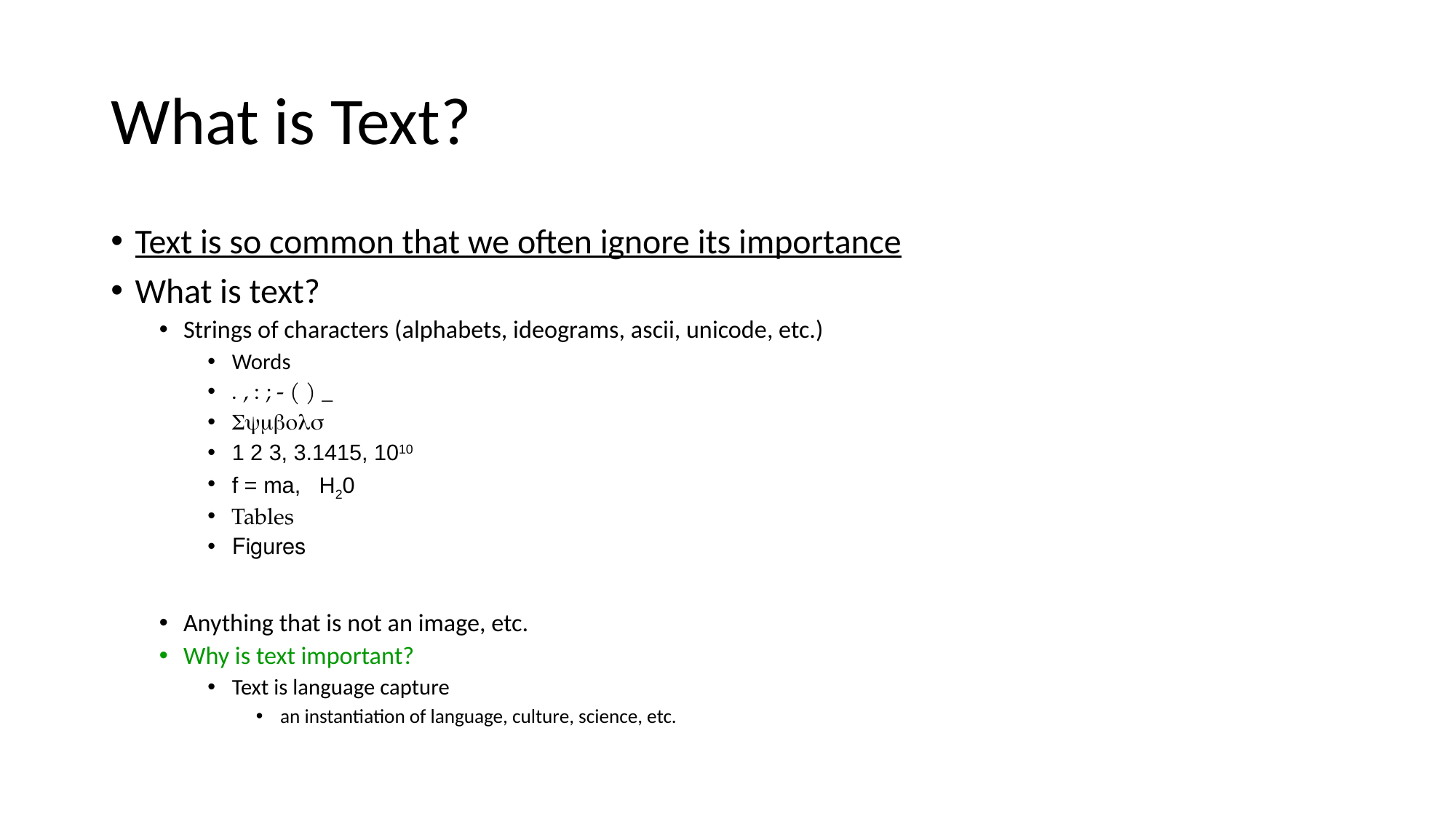

# What is Text?
Text is so common that we often ignore its importance
What is text?
Strings of characters (alphabets, ideograms, ascii, unicode, etc.)
Words
. , : ; - ( ) _
Σψμβολσ
1 2 3, 3.1415, 1010
f = ma,   H20
Tables
Figures

Anything that is not an image, etc.
Why is text important?
Text is language capture
an instantiation of language, culture, science, etc.